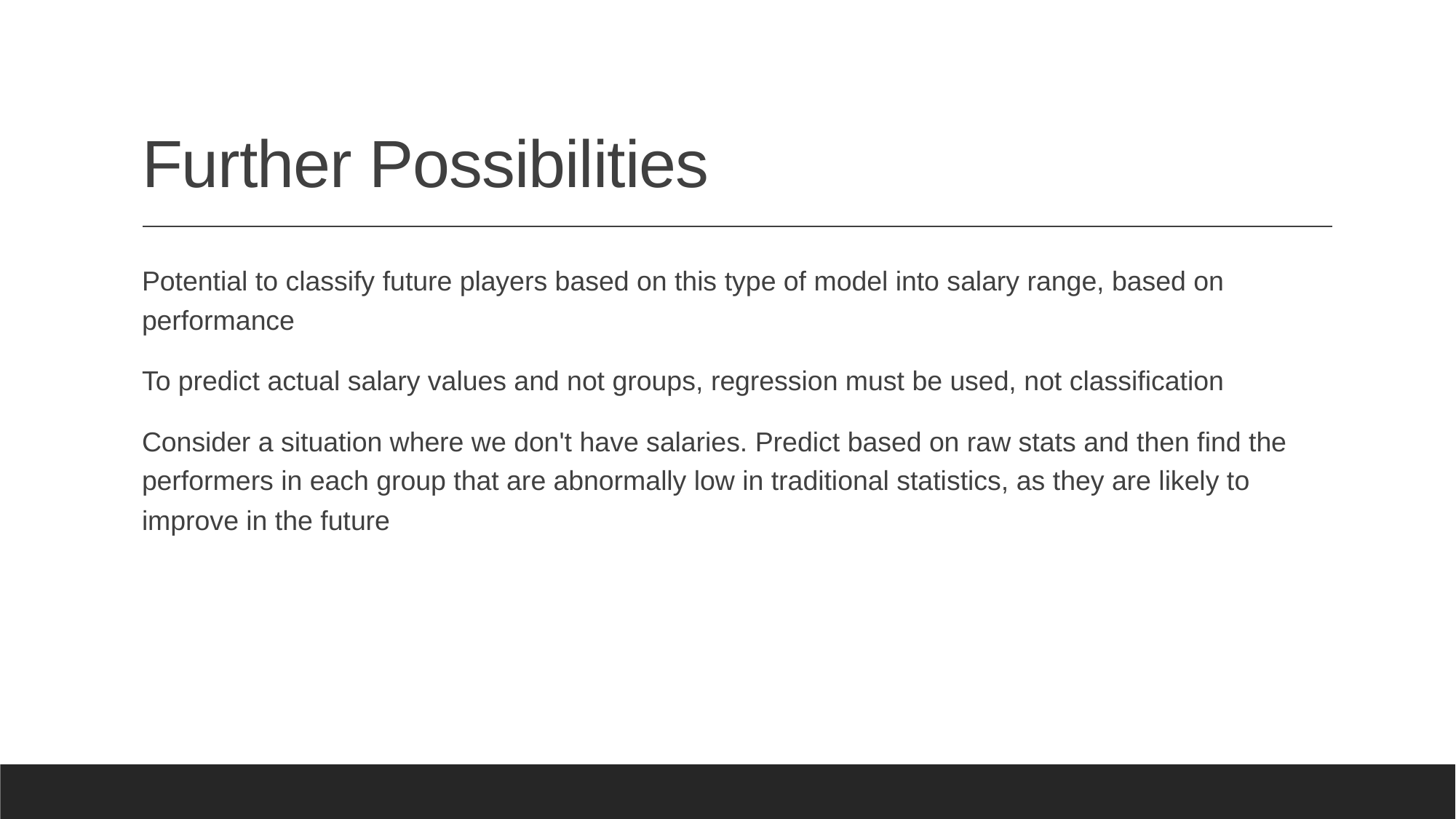

# Further Possibilities
Potential to classify future players based on this type of model into salary range, based on performance
To predict actual salary values and not groups, regression must be used, not classification
Consider a situation where we don't have salaries. Predict based on raw stats and then find the performers in each group that are abnormally low in traditional statistics, as they are likely to improve in the future